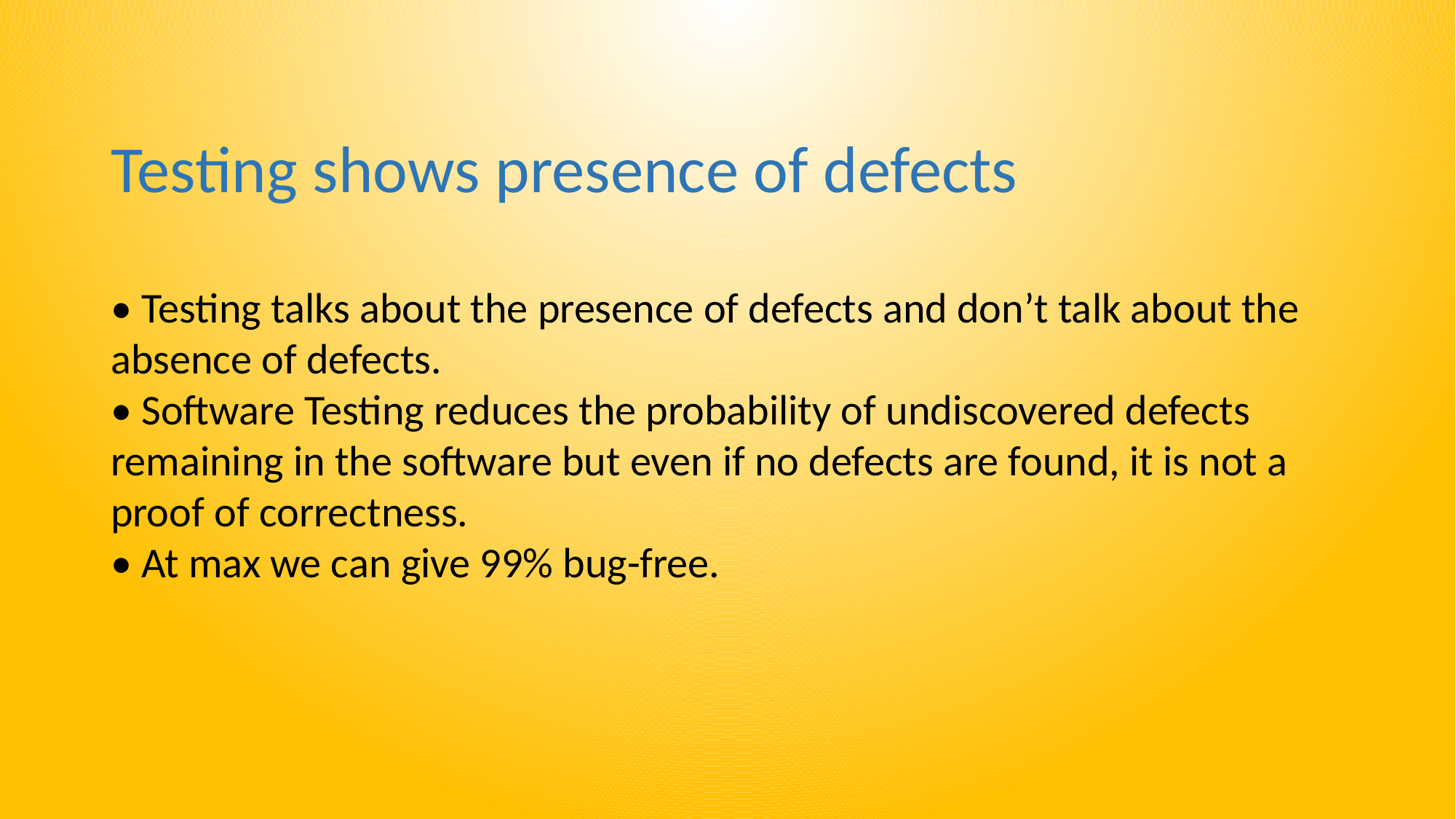

# Testing shows presence of defects
• Testing talks about the presence of defects and don’t talk about the absence of defects.
• Software Testing reduces the probability of undiscovered defects remaining in the software but even if no defects are found, it is not a proof of correctness.
• At max we can give 99% bug-free.